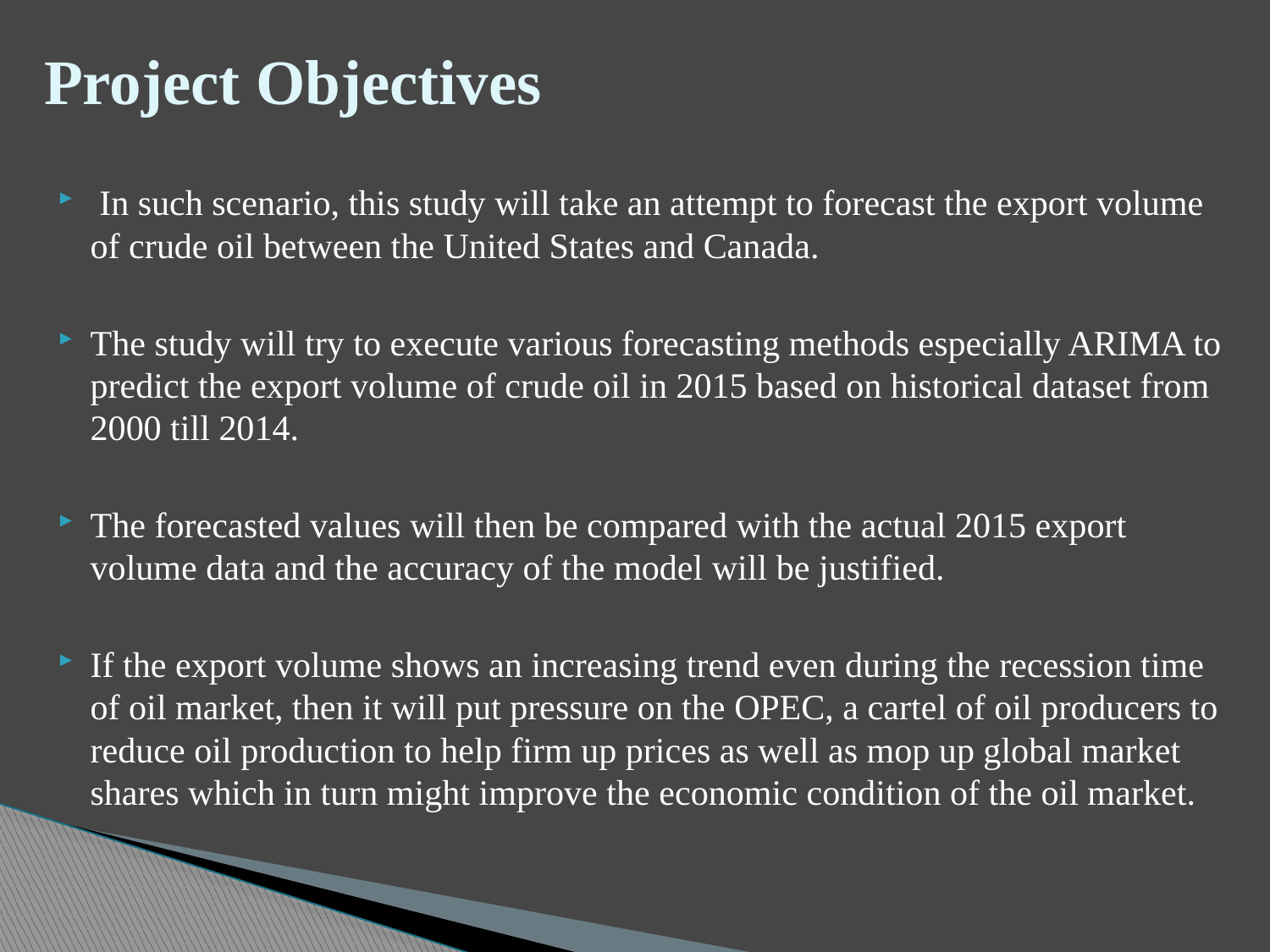

# Project Objectives
 In such scenario, this study will take an attempt to forecast the export volume of crude oil between the United States and Canada.

The study will try to execute various forecasting methods especially ARIMA to predict the export volume of crude oil in 2015 based on historical dataset from 2000 till 2014.

The forecasted values will then be compared with the actual 2015 export volume data and the accuracy of the model will be justified.

If the export volume shows an increasing trend even during the recession time of oil market, then it will put pressure on the OPEC, a cartel of oil producers to reduce oil production to help firm up prices as well as mop up global market shares which in turn might improve the economic condition of the oil market.